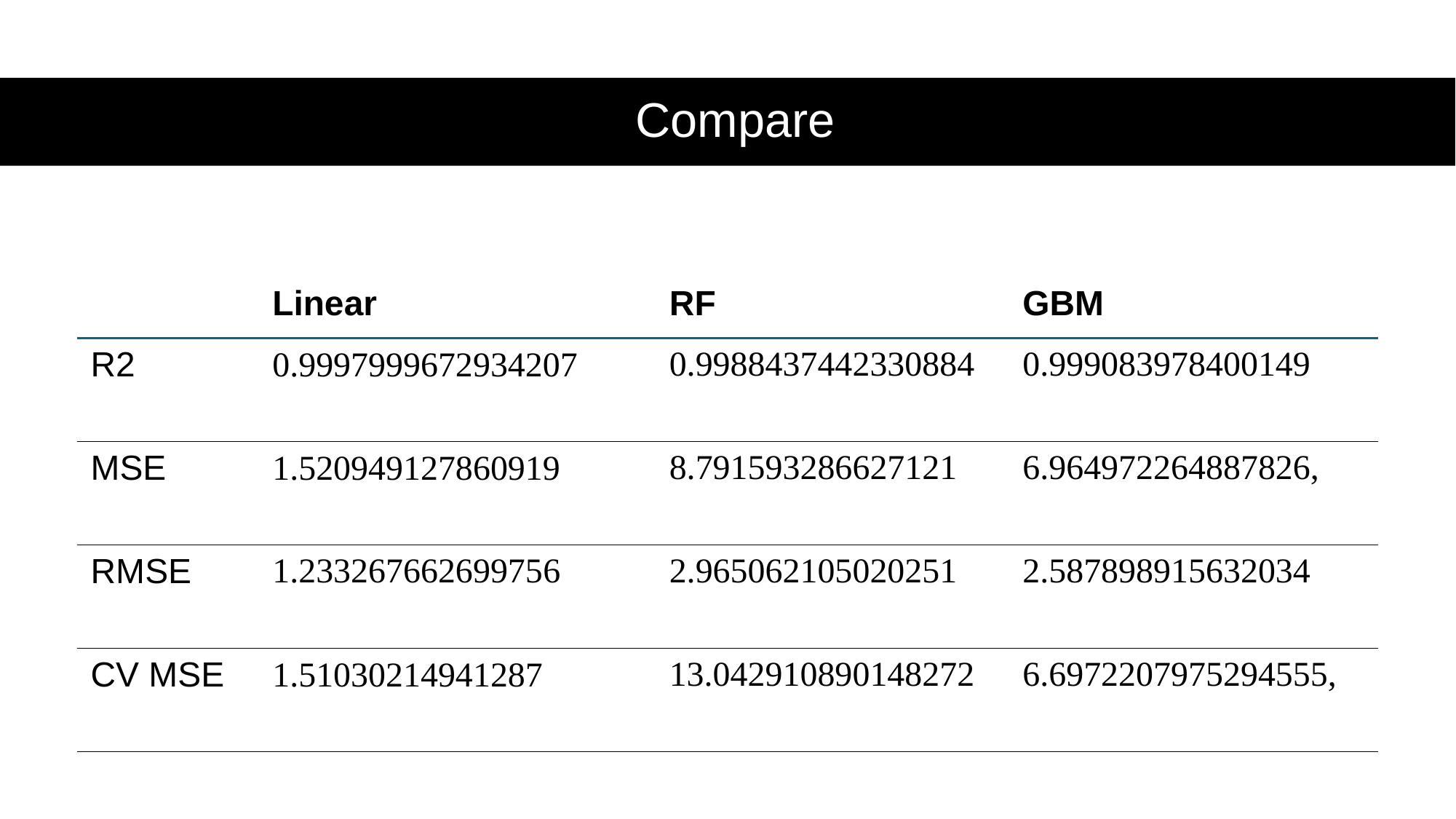

# Compare

|  | Linear | RF | GBM |
| --- | --- | --- | --- |
| R2 | 0.9997999672934207 | 0.9988437442330884 | 0.999083978400149 |
| MSE | 1.520949127860919 | 8.791593286627121 | 6.964972264887826, |
| RMSE | 1.233267662699756 | 2.965062105020251 | 2.587898915632034 |
| CV MSE | 1.51030214941287 | 13.042910890148272 | 6.6972207975294555, |